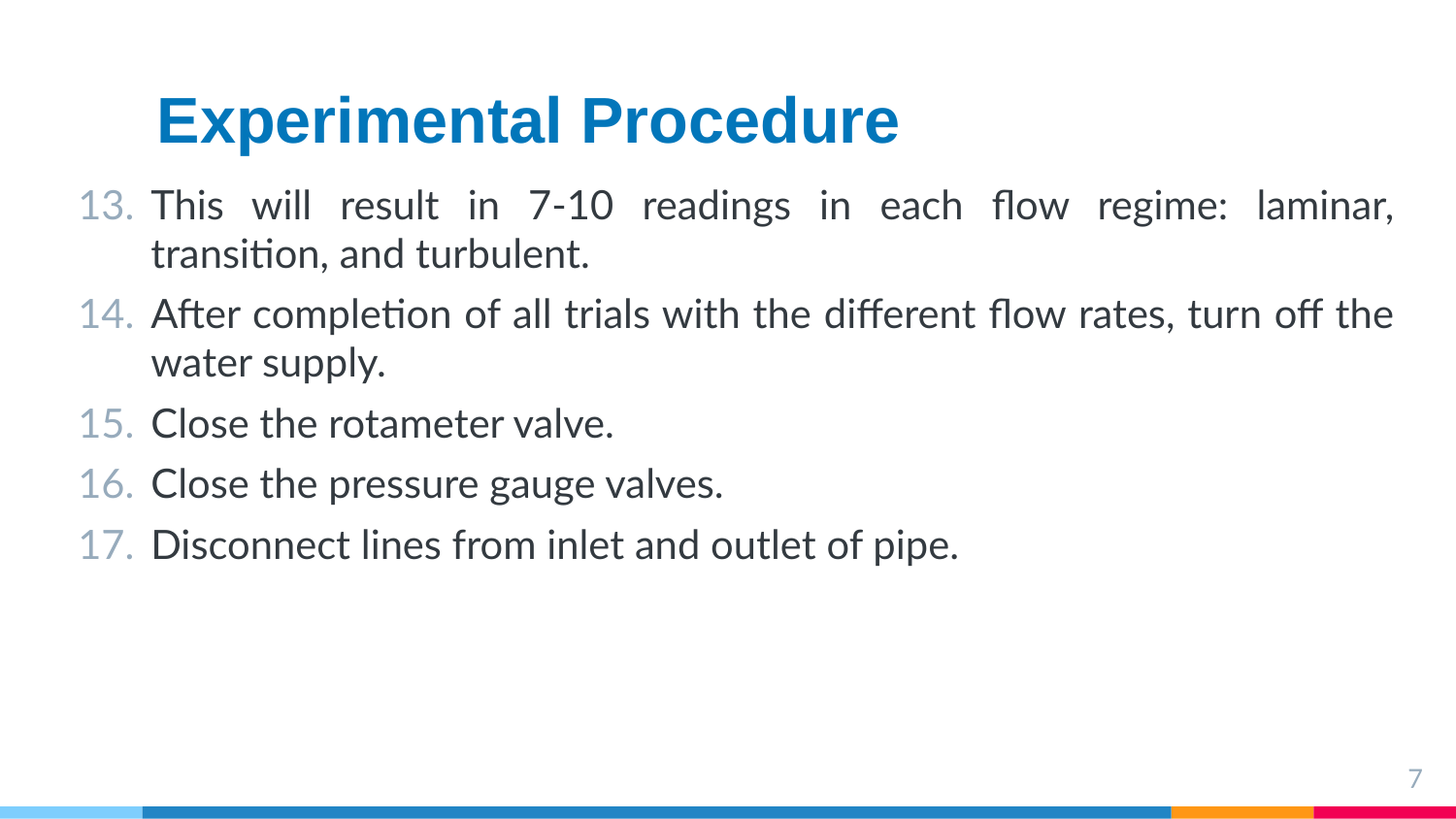

# Experimental Procedure
This will result in 7-10 readings in each flow regime: laminar, transition, and turbulent.
After completion of all trials with the different flow rates, turn off the water supply.
Close the rotameter valve.
Close the pressure gauge valves.
Disconnect lines from inlet and outlet of pipe.

7